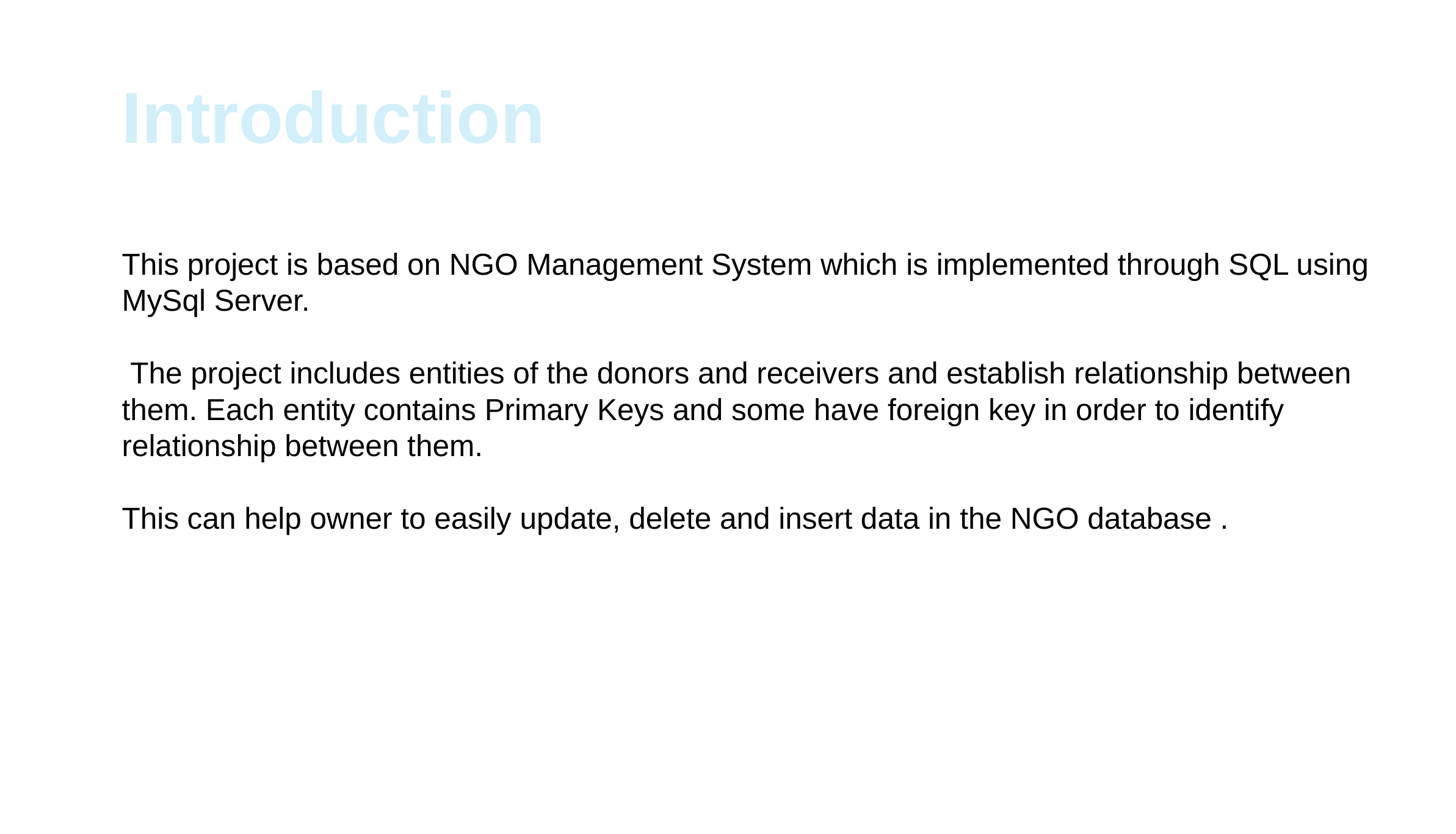

Introduction

This project is based on NGO Management System which is implemented through SQL using MySql Server.
 The project includes entities of the donors and receivers and establish relationship between them. Each entity contains Primary Keys and some have foreign key in order to identify relationship between them.
This can help owner to easily update, delete and insert data in the NGO database .